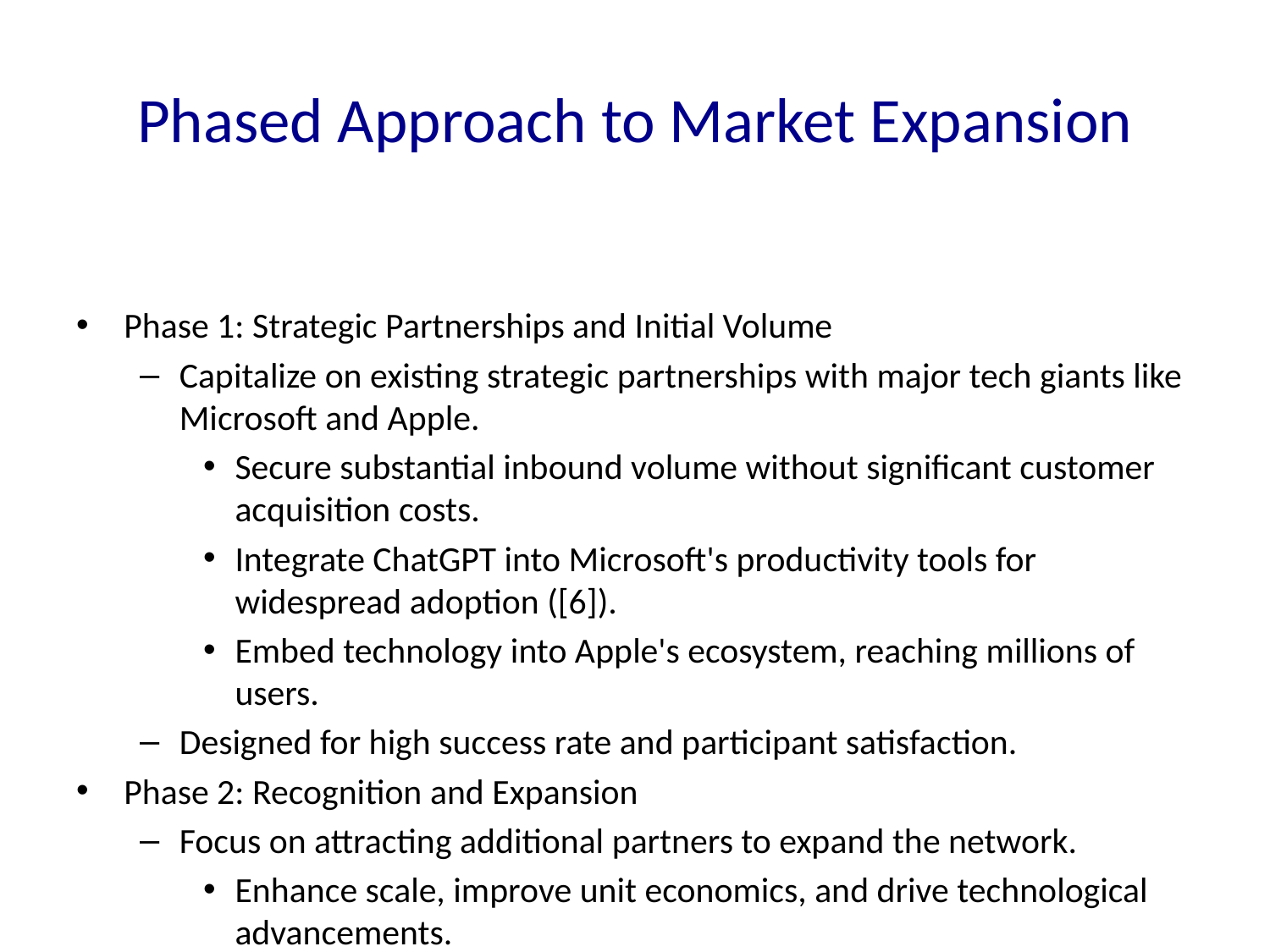

# Phased Approach to Market Expansion

Phase 1: Strategic Partnerships and Initial Volume
Capitalize on existing strategic partnerships with major tech giants like Microsoft and Apple.
Secure substantial inbound volume without significant customer acquisition costs.
Integrate ChatGPT into Microsoft's productivity tools for widespread adoption ([6]).
Embed technology into Apple's ecosystem, reaching millions of users.
Designed for high success rate and participant satisfaction.
Phase 2: Recognition and Expansion
Focus on attracting additional partners to expand the network.
Enhance scale, improve unit economics, and drive technological advancements.
Solidify position as a leader in the AI industry.
Anticipated outcomes: broader reach, enhanced brand recognition, and competitive edge ([7]).